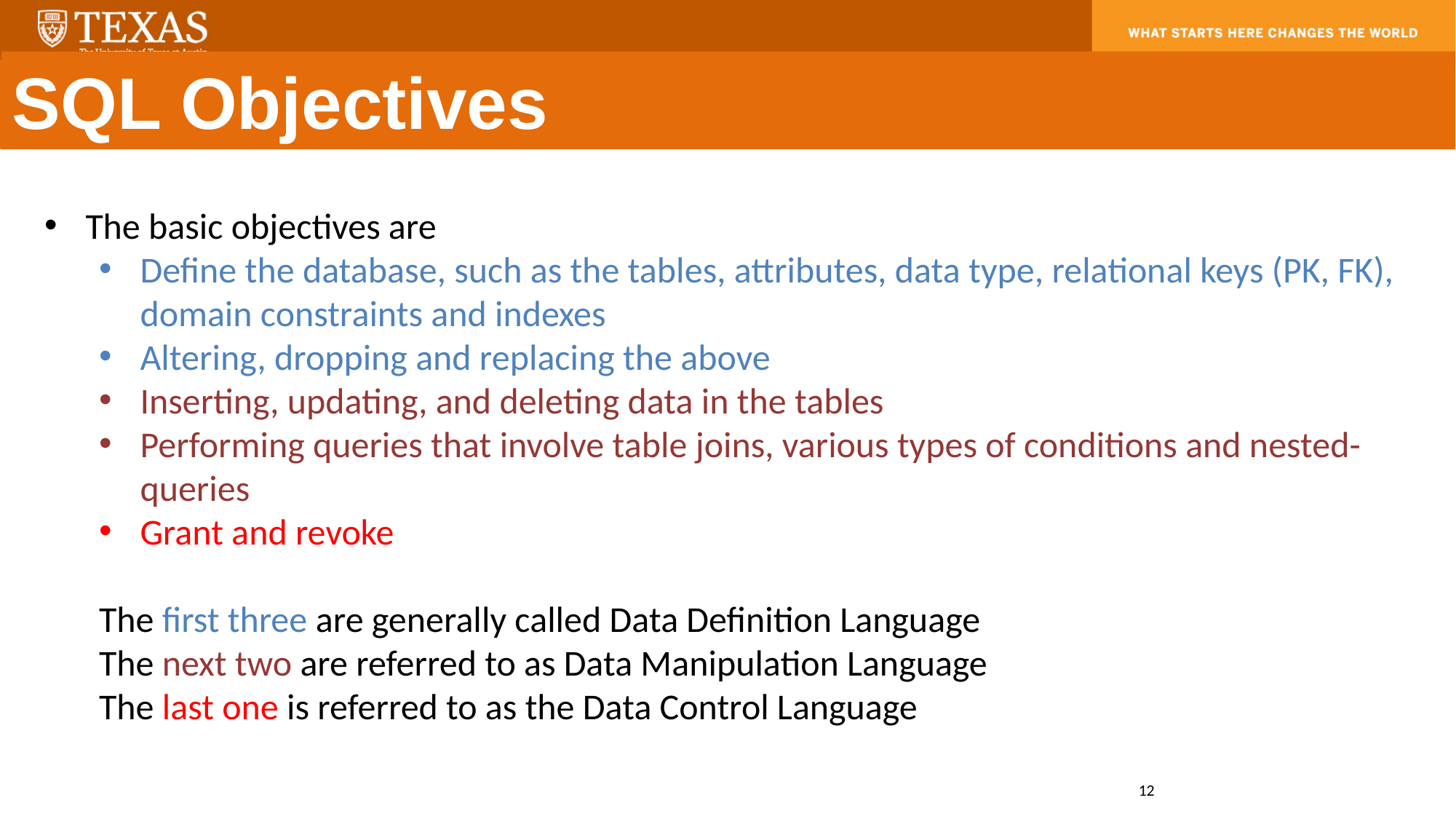

SQL Objectives

The basic objectives are
Define the database, such as the tables, attributes, data type, relational keys (PK, FK), domain constraints and indexes
Altering, dropping and replacing the above
Inserting, updating, and deleting data in the tables
Performing queries that involve table joins, various types of conditions and nested-queries
Grant and revoke

The first three are generally called Data Definition Language
The next two are referred to as Data Manipulation Language
The last one is referred to as the Data Control Language
12